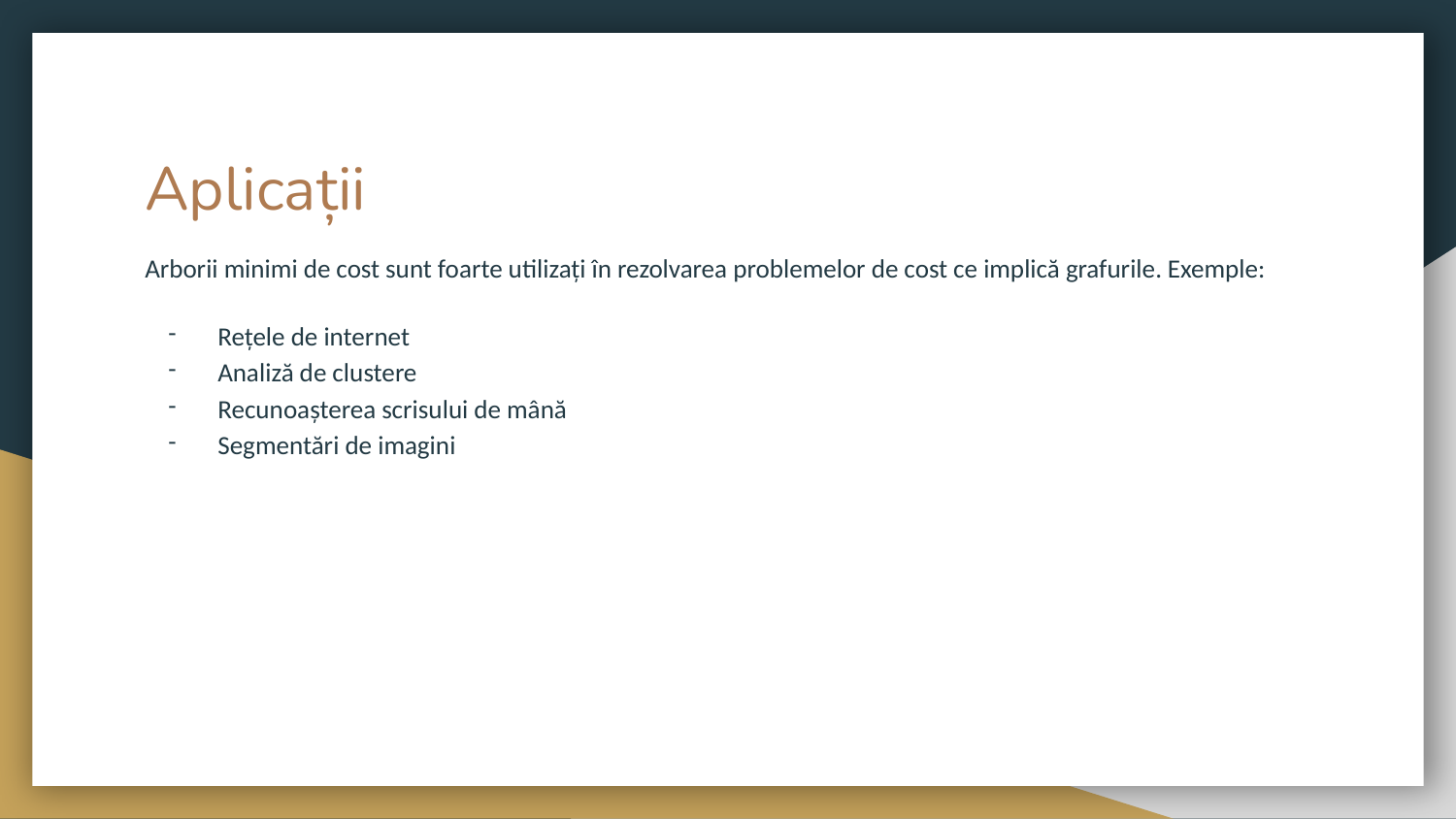

# Aplicații
Arborii minimi de cost sunt foarte utilizați în rezolvarea problemelor de cost ce implică grafurile. Exemple:
Rețele de internet
Analiză de clustere
Recunoașterea scrisului de mână
Segmentări de imagini